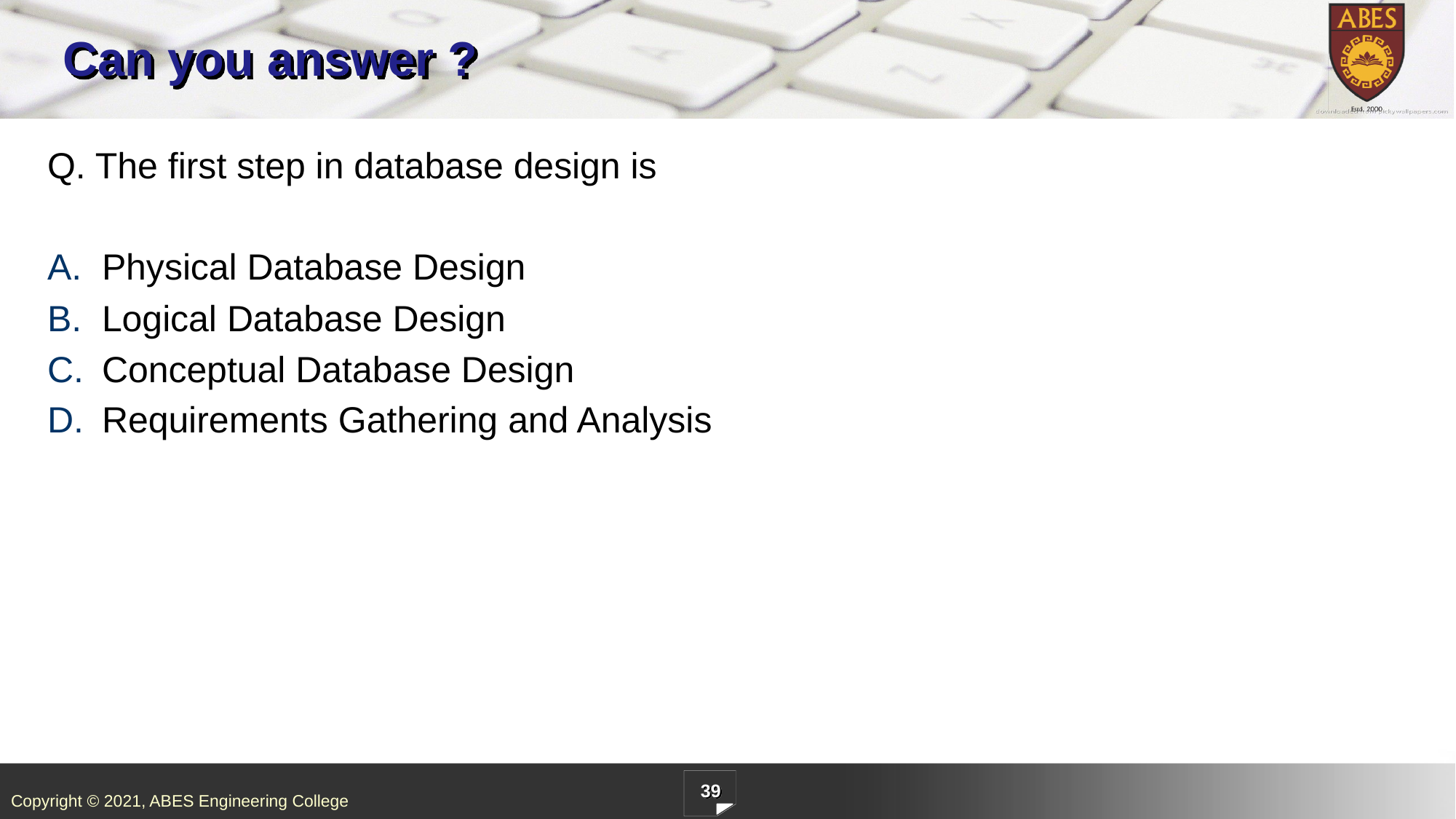

# Can you answer ?
Q. The first step in database design is

Physical Database Design
Logical Database Design
Conceptual Database Design
Requirements Gathering and Analysis
39